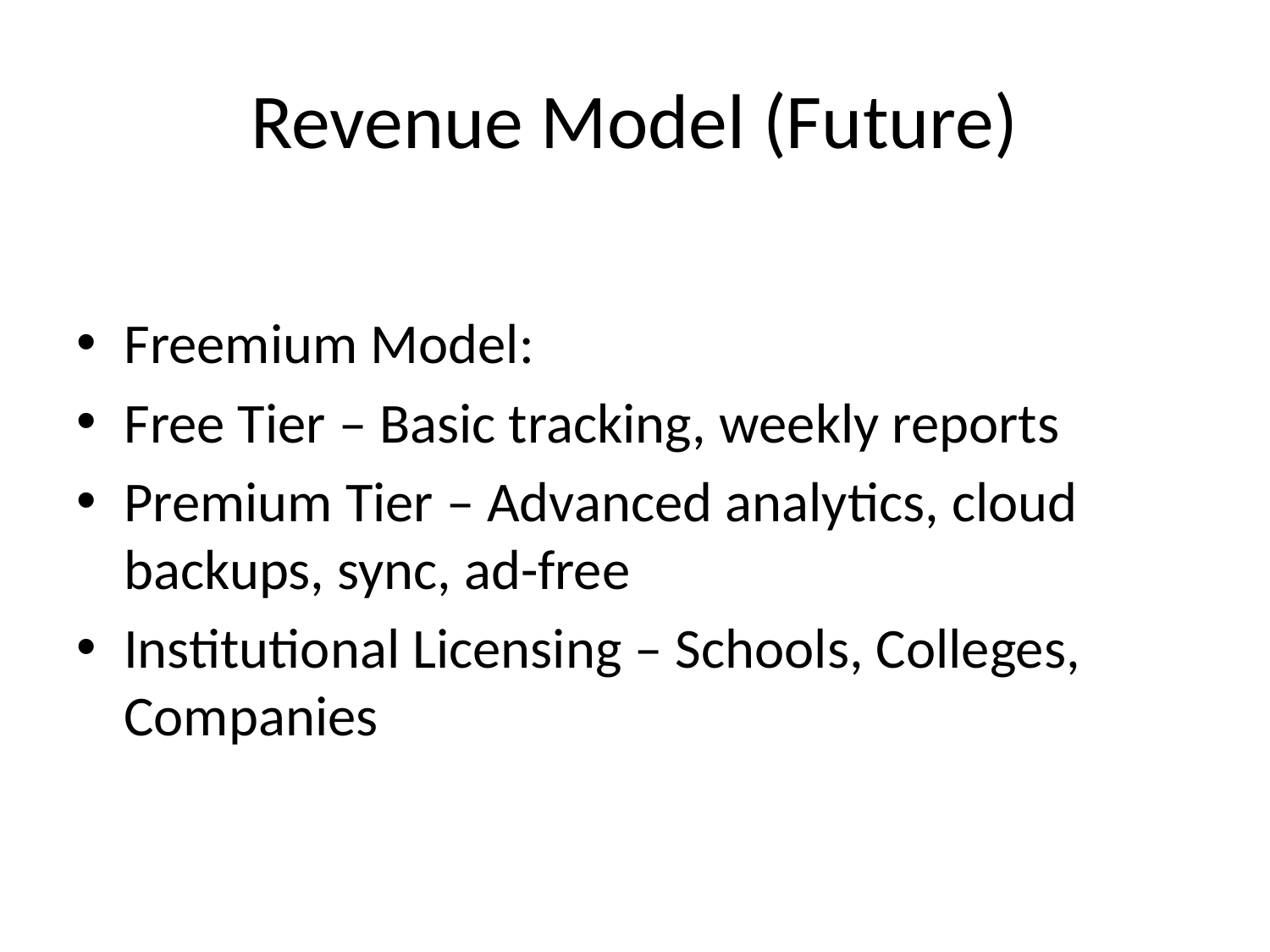

# Revenue Model (Future)

Freemium Model:
Free Tier – Basic tracking, weekly reports
Premium Tier – Advanced analytics, cloud backups, sync, ad-free
Institutional Licensing – Schools, Colleges, Companies